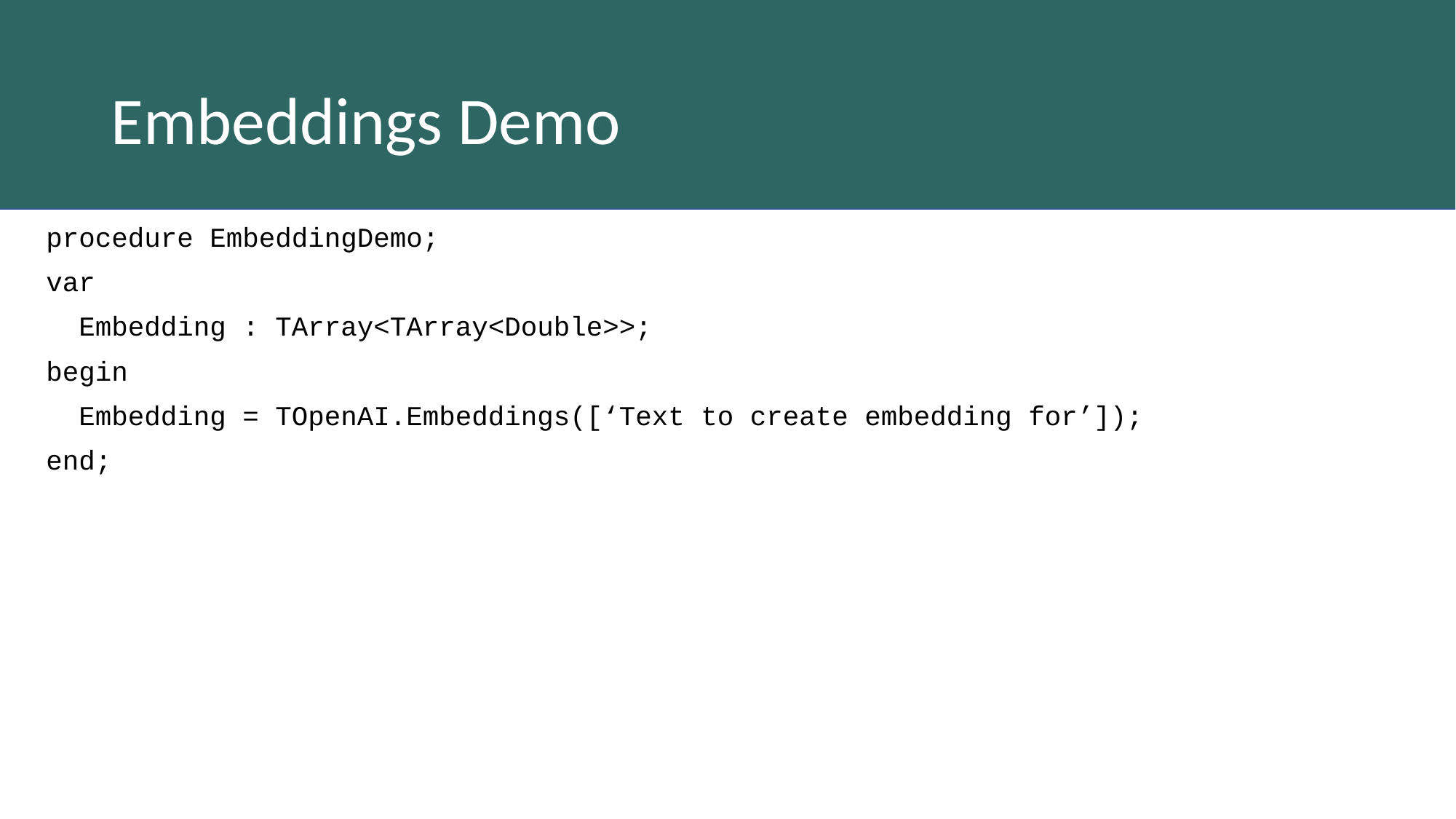

# Embeddings Demo
procedure EmbeddingDemo;
var
  Embedding : TArray<TArray<Double>>;
begin
  Embedding = TOpenAI.Embeddings([‘Text to create embedding for’]);
end;